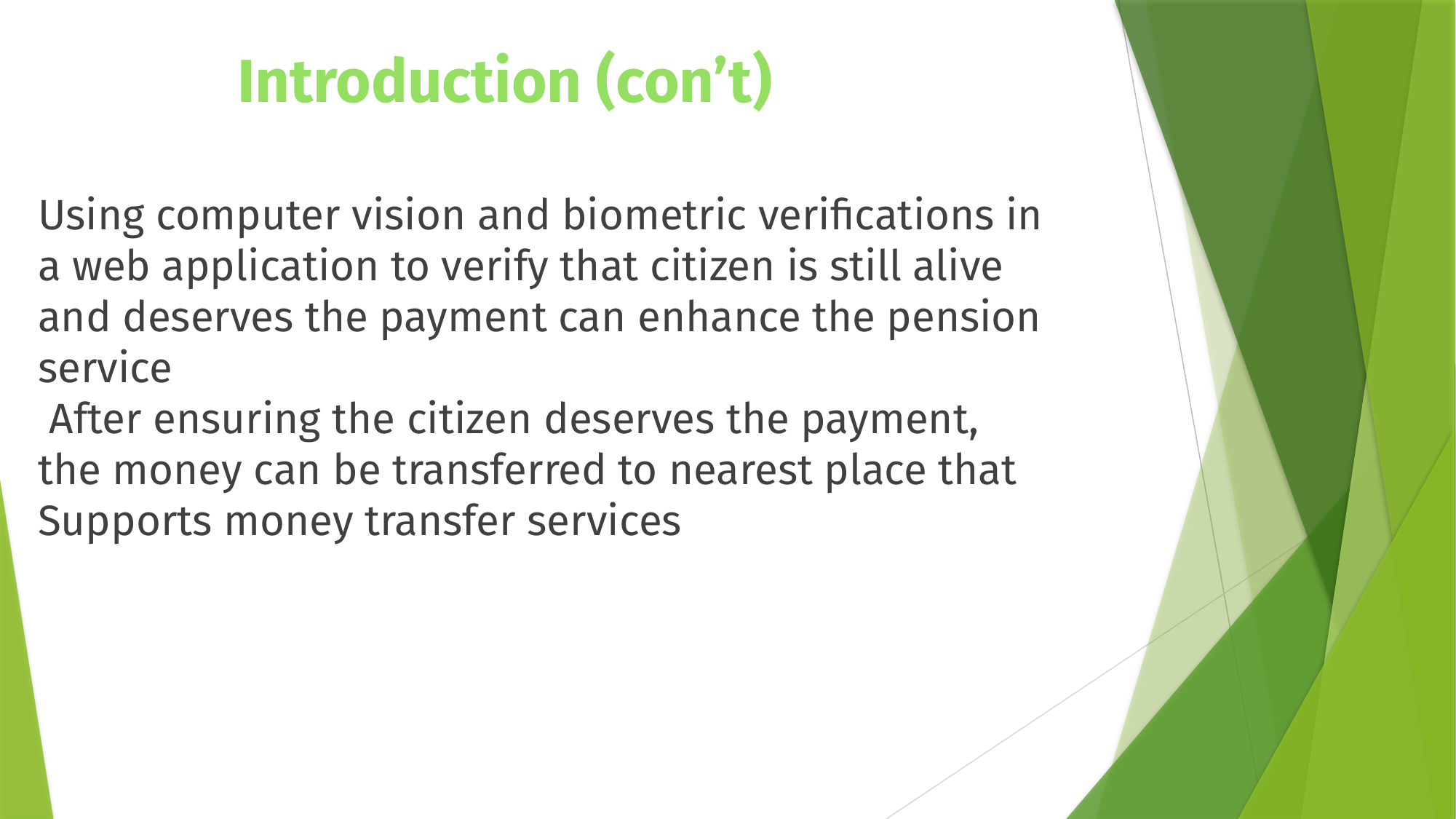

Introduction (con’t)
Using computer vision and biometric verifications in a web application to verify that citizen is still alive and deserves the payment can enhance the pension service
 After ensuring the citizen deserves the payment, the money can be transferred to nearest place that Supports money transfer services